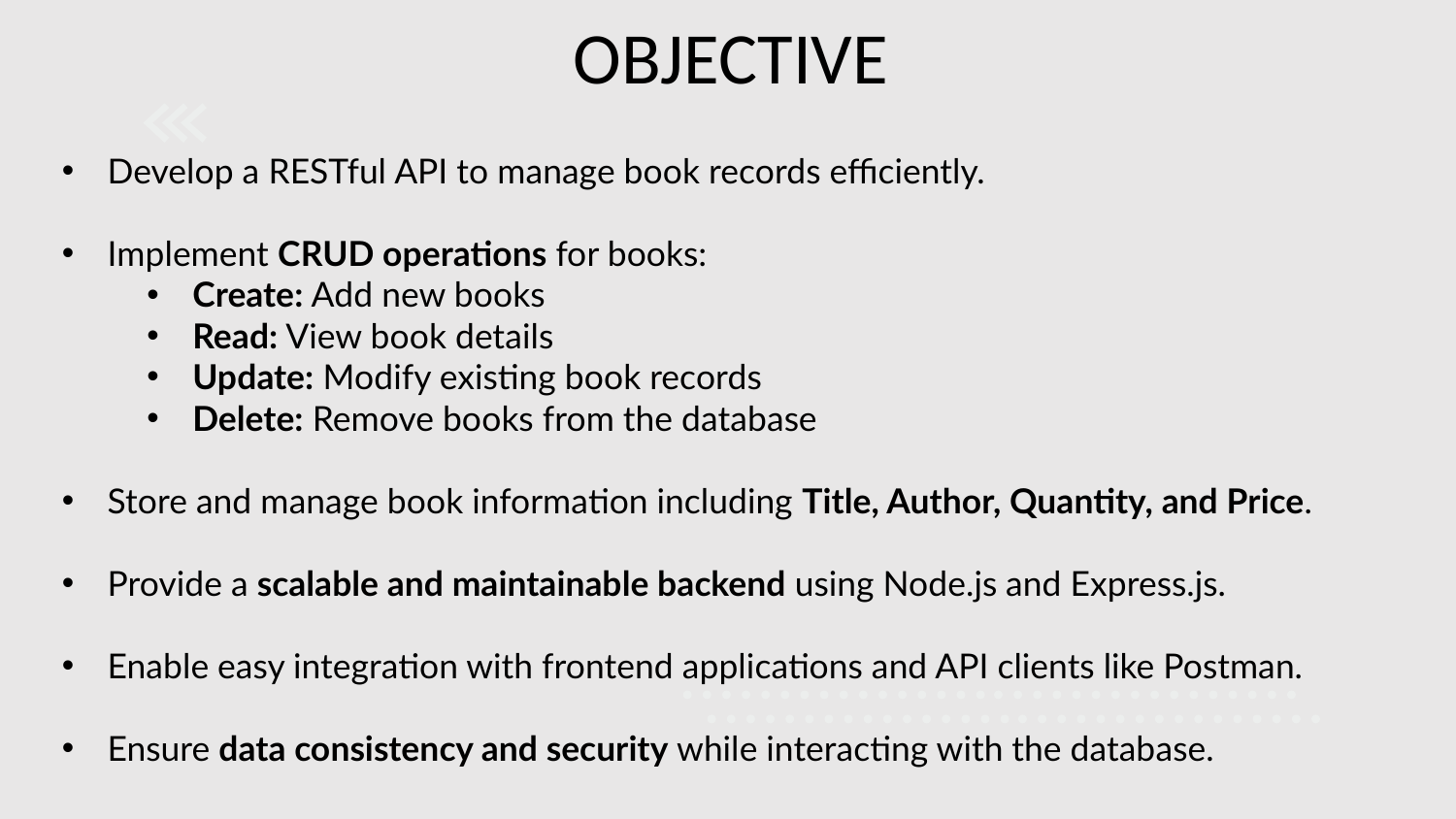

# OBJECTIVE

Develop a RESTful API to manage book records efficiently.

Implement CRUD operations for books:
Create: Add new books
Read: View book details
Update: Modify existing book records
Delete: Remove books from the database

Store and manage book information including Title, Author, Quantity, and Price.

Provide a scalable and maintainable backend using Node.js and Express.js.

Enable easy integration with frontend applications and API clients like Postman.

Ensure data consistency and security while interacting with the database.